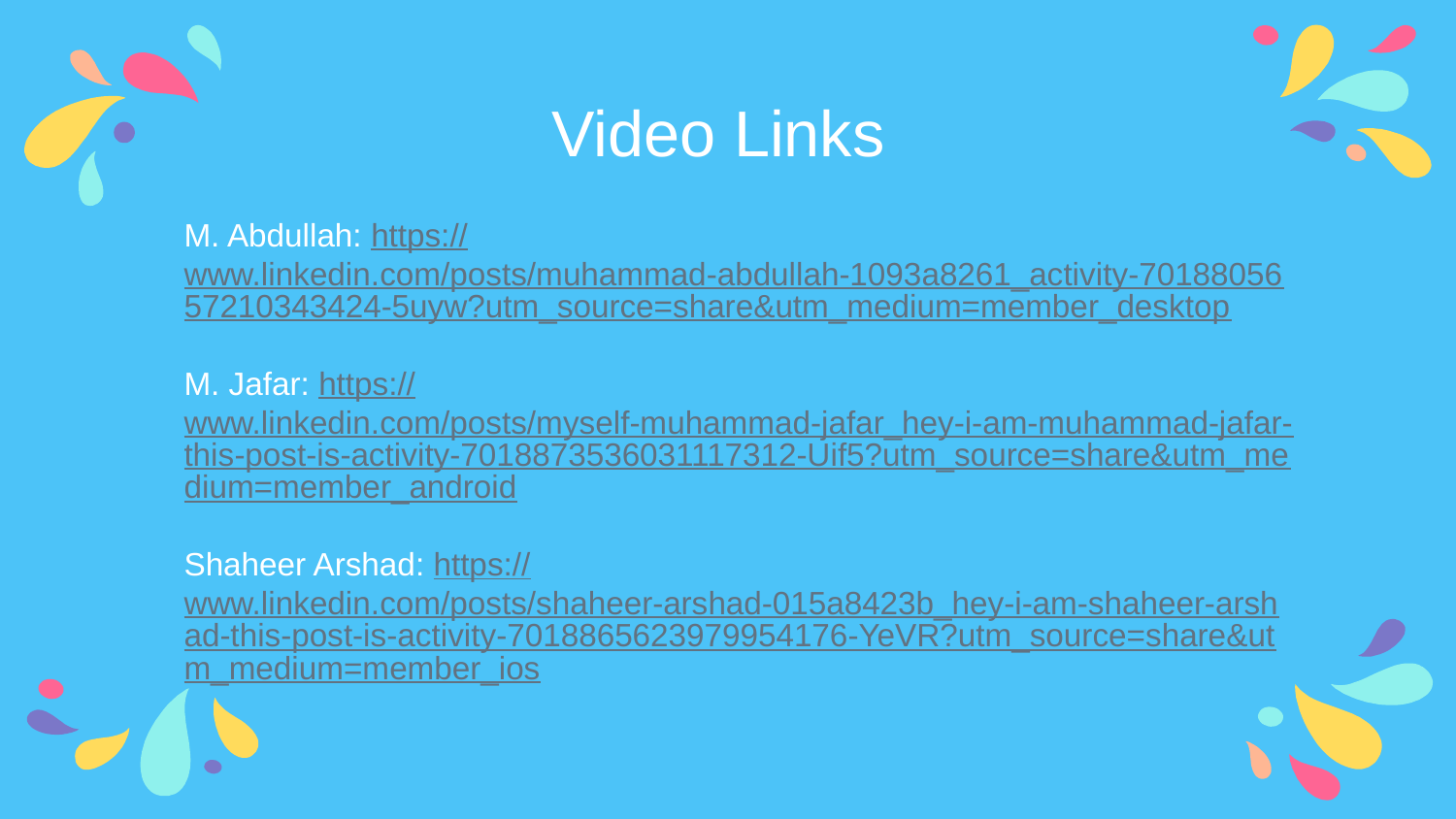

Video Links
M. Abdullah: https://www.linkedin.com/posts/muhammad-abdullah-1093a8261_activity-7018805657210343424-5uyw?utm_source=share&utm_medium=member_desktop

M. Jafar: https://www.linkedin.com/posts/myself-muhammad-jafar_hey-i-am-muhammad-jafar-this-post-is-activity-7018873536031117312-Uif5?utm_source=share&utm_medium=member_android

Shaheer Arshad: https://www.linkedin.com/posts/shaheer-arshad-015a8423b_hey-i-am-shaheer-arshad-this-post-is-activity-7018865623979954176-YeVR?utm_source=share&utm_medium=member_ios